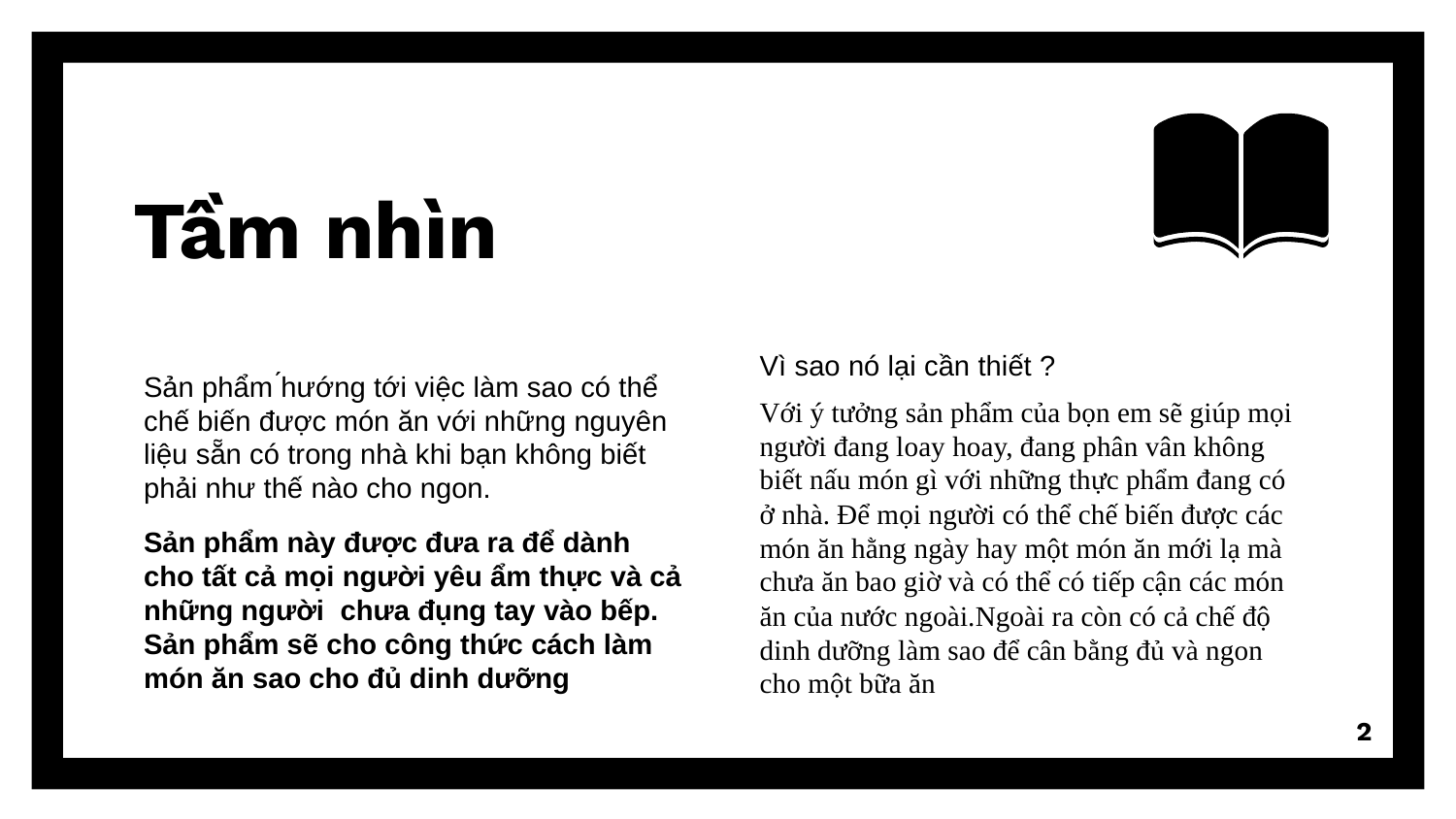

# Tầm nhìn

Vì sao nó lại cần thiết ?
Với ý tưởng sản phẩm của bọn em sẽ giúp mọi người đang loay hoay, đang phân vân không biết nấu món gì với những thực phẩm đang có ở nhà. Để mọi người có thể chế biến được các món ăn hằng ngày hay một món ăn mới lạ mà chưa ăn bao giờ và có thể có tiếp cận các món ăn của nước ngoài.Ngoài ra còn có cả chế độ dinh dưỡng làm sao để cân bằng đủ và ngon cho một bữa ăn

Sản phẩm ́hướng tới việc làm sao có thể chế biến được món ăn với những nguyên liệu sẵn có trong nhà khi bạn không biết phải như thế nào cho ngon.
Sản phẩm này được đưa ra để dành cho tất cả mọi người yêu ẩm thực và cả những người  chưa đụng tay vào bếp. Sản phẩm sẽ cho công thức cách làm món ăn sao cho đủ dinh dưỡng

2